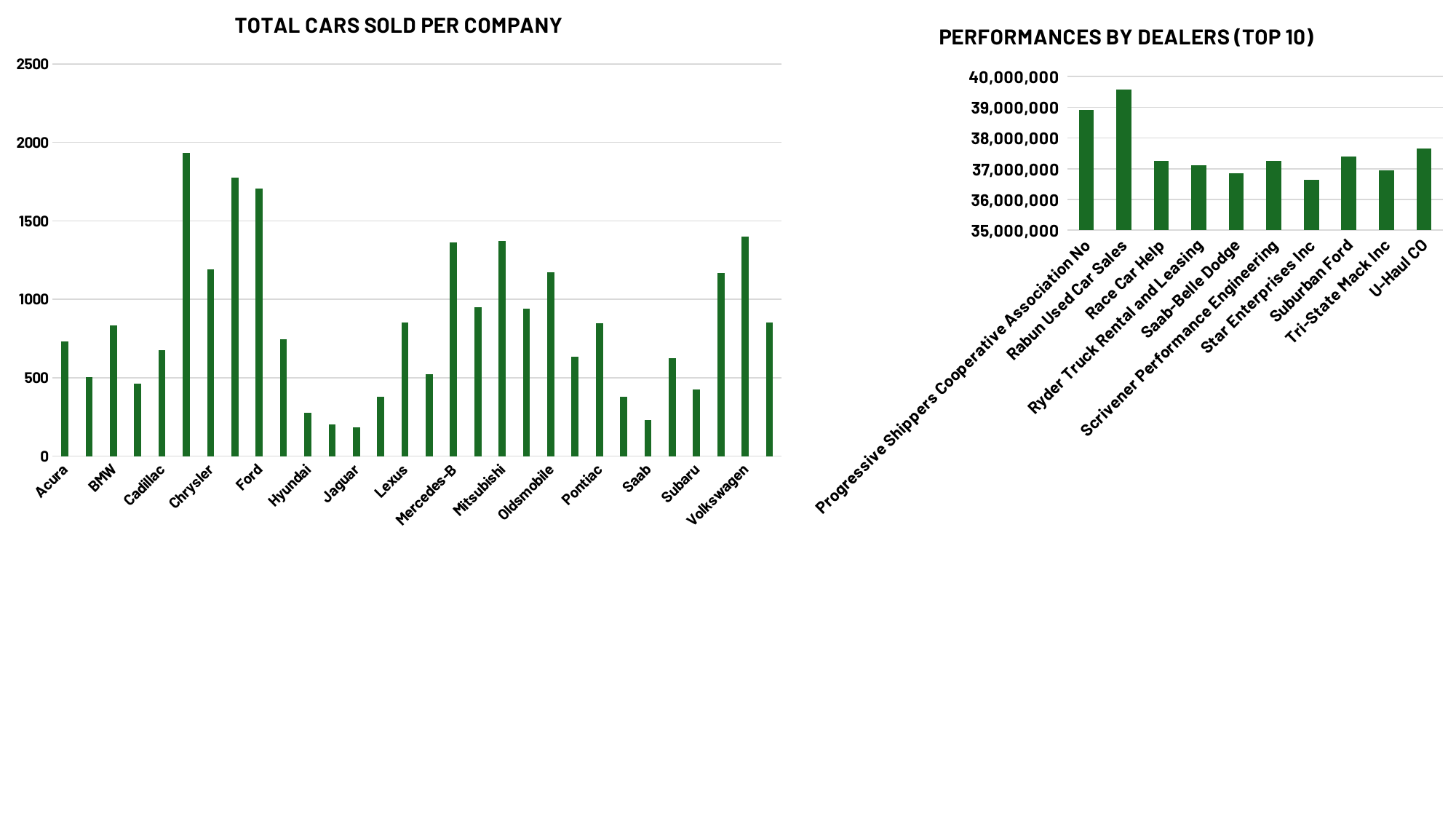

### Chart: TOTAL CARS SOLD PER COMPANY

| Category | Total |
|---|---|
| Acura | 732.0 |
| Audi | 502.0 |
| BMW | 831.0 |
| Buick | 462.0 |
| Cadillac | 676.0 |
| Chevrolet | 1932.0 |
| Chrysler | 1191.0 |
| Dodge | 1774.0 |
| Ford | 1705.0 |
| Honda | 743.0 |
| Hyundai | 276.0 |
| Infiniti | 204.0 |
| Jaguar | 185.0 |
| Jeep | 380.0 |
| Lexus | 851.0 |
| Lincoln | 522.0 |
| Mercedes-B | 1361.0 |
| Mercury | 948.0 |
| Mitsubishi | 1370.0 |
| Nissan | 939.0 |
| Oldsmobile | 1174.0 |
| Plymouth | 633.0 |
| Pontiac | 845.0 |
| Porsche | 376.0 |
| Saab | 230.0 |
| Saturn | 622.0 |
| Subaru | 426.0 |
| Toyota | 1166.0 |
| Volkswagen | 1398.0 |
| Volvo | 852.0 |

### Chart: PERFORMANCES BY DEALERS (TOP 10)

| Category | Total |
|---|---|
| Progressive Shippers Cooperative Association No | 38906526.0 |
| Rabun Used Car Sales | 39575677.0 |
| Race Car Help | 37245329.0 |
| Ryder Truck Rental and Leasing | 37105126.0 |
| Saab-Belle Dodge | 36862035.0 |
| Scrivener Performance Engineering | 37245548.0 |
| Star Enterprises Inc | 36650237.0 |
| Suburban Ford | 37388207.0 |
| Tri-State Mack Inc | 36954984.0 |
| U-Haul CO | 37649910.0 |